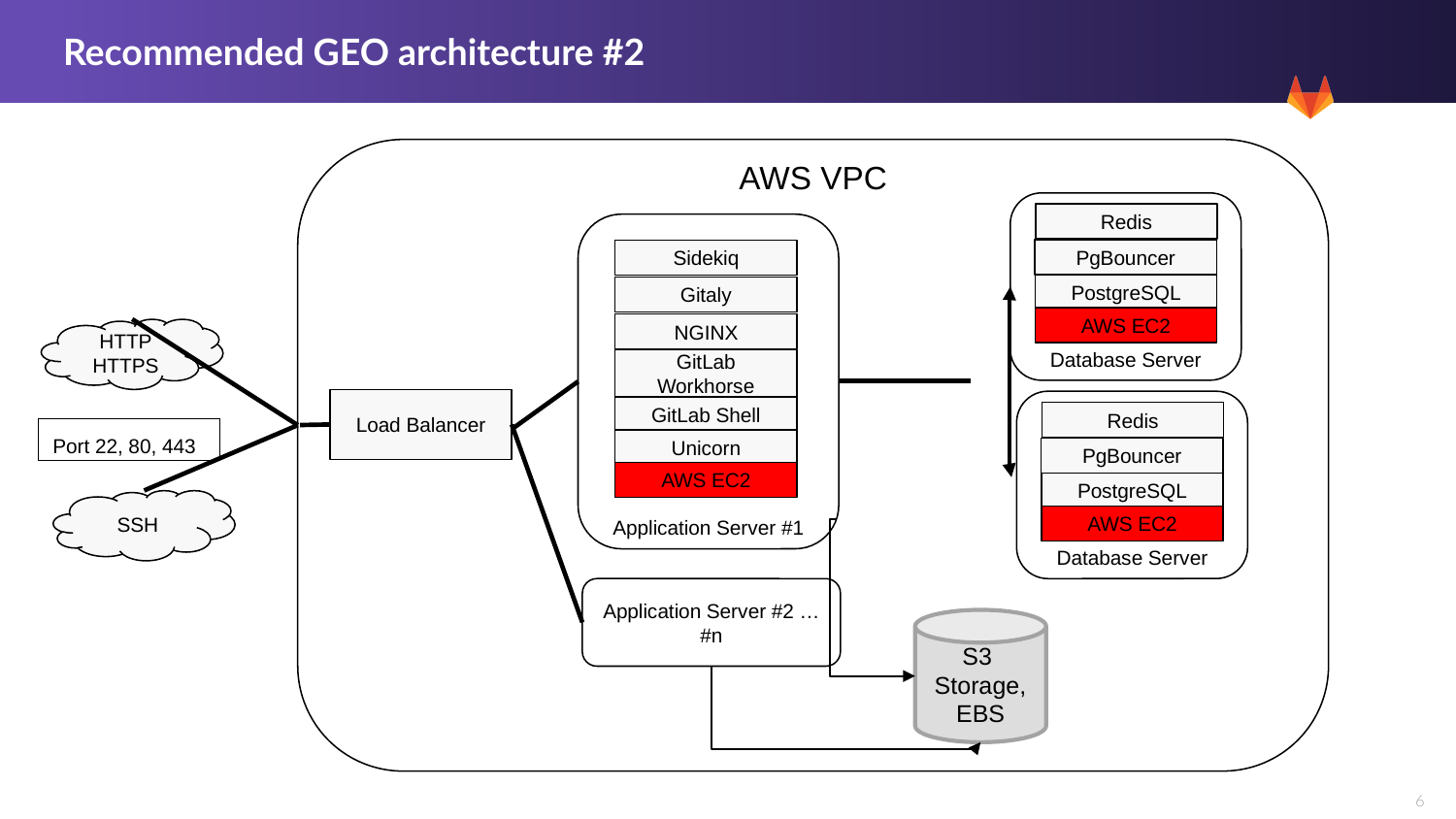

# Recommended GEO architecture #2
AWS VPC

Database Server
Redis

Application Server #1
PgBouncer
Sidekiq
PostgreSQL
AWS EC2
Gitaly
NGINX
HTTP
HTTPS
GitLab Workhorse
GitLab Shell
Unicorn
AWS EC2
Load Balancer

Database Server
Redis
Port 22, 80, 443
PgBouncer
PostgreSQL
AWS EC2
SSH
Application Server #2 … #n
S3
Storage, EBS